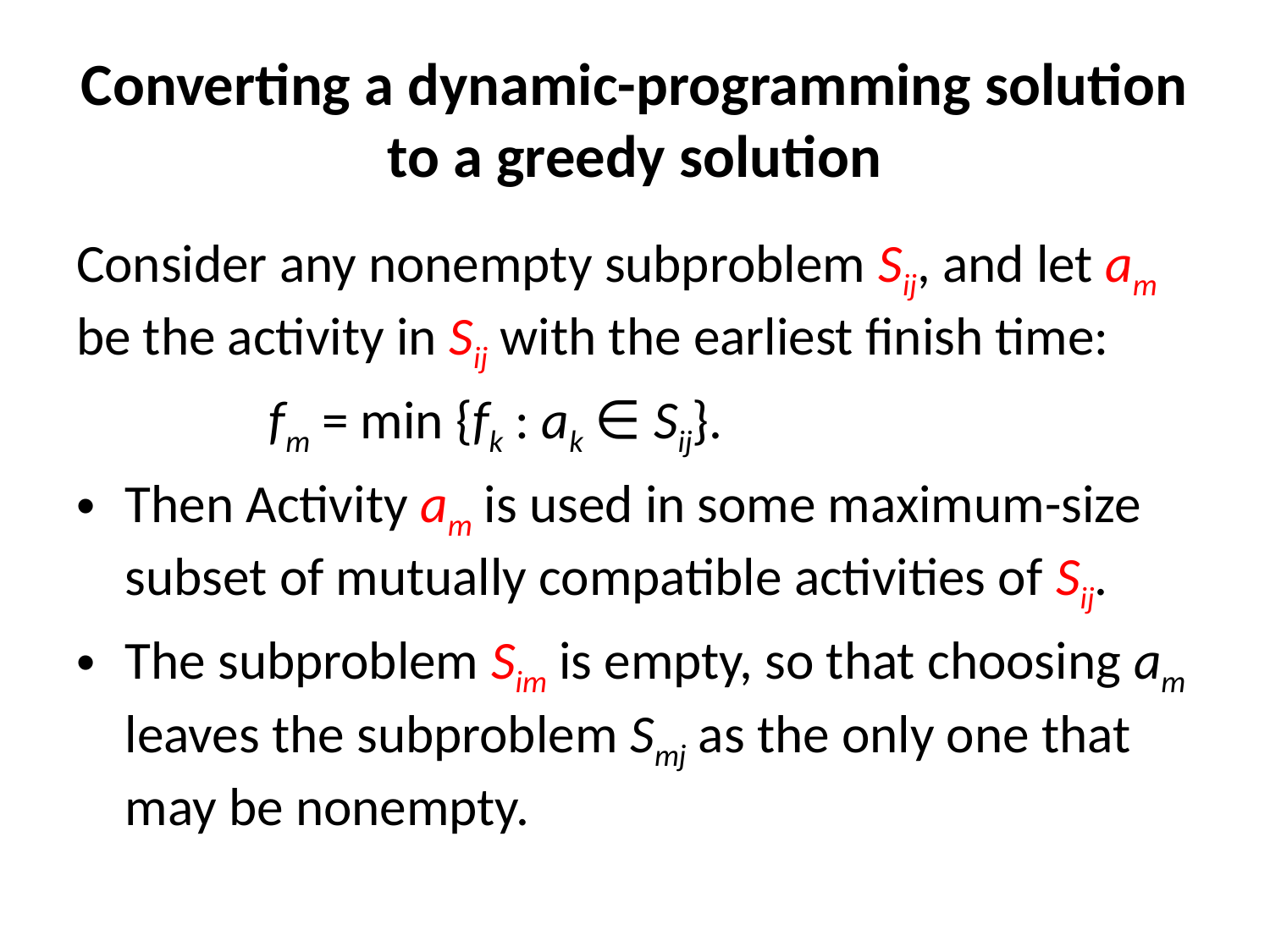

# Converting a dynamic-programming solution to a greedy solution
Consider any nonempty subproblem Sij, and let am be the activity in Sij with the earliest finish time:
                fm = min {fk : ak ∈ Sij}.
Then Activity am is used in some maximum-size subset of mutually compatible activities of Sij.
The subproblem Sim is empty, so that choosing am leaves the subproblem Smj as the only one that may be nonempty.